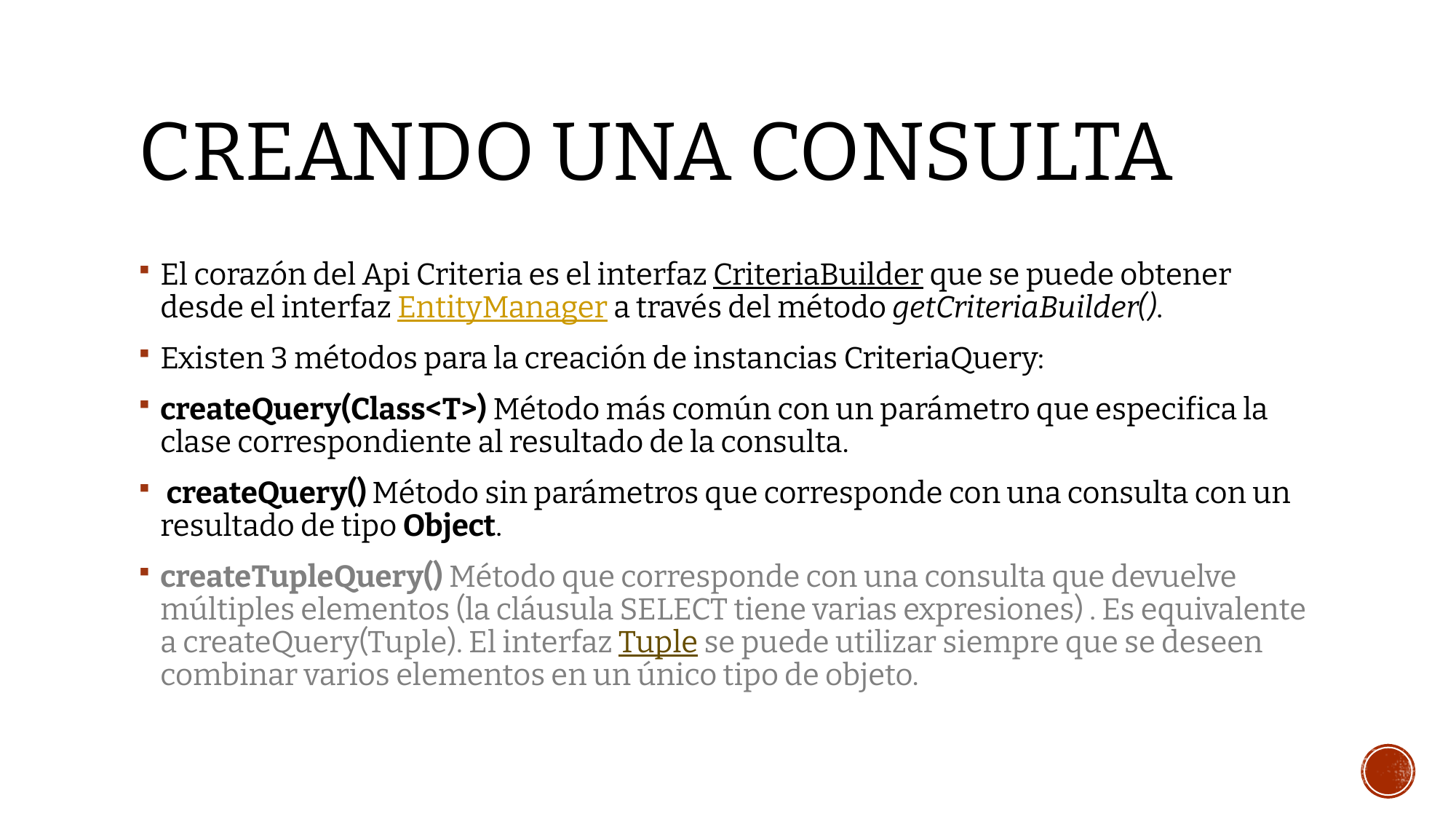

# CREANDO UNA CONSULTA
El corazón del Api Criteria es el interfaz CriteriaBuilder que se puede obtener desde el interfaz EntityManager a través del método getCriteriaBuilder().
Existen 3 métodos para la creación de instancias CriteriaQuery:
createQuery(Class<T>) Método más común con un parámetro que especifica la clase correspondiente al resultado de la consulta.
 createQuery() Método sin parámetros que corresponde con una consulta con un resultado de tipo Object.
createTupleQuery() Método que corresponde con una consulta que devuelve múltiples elementos (la cláusula SELECT tiene varias expresiones) . Es equivalente a createQuery(Tuple). El interfaz Tuple se puede utilizar siempre que se deseen combinar varios elementos en un único tipo de objeto.